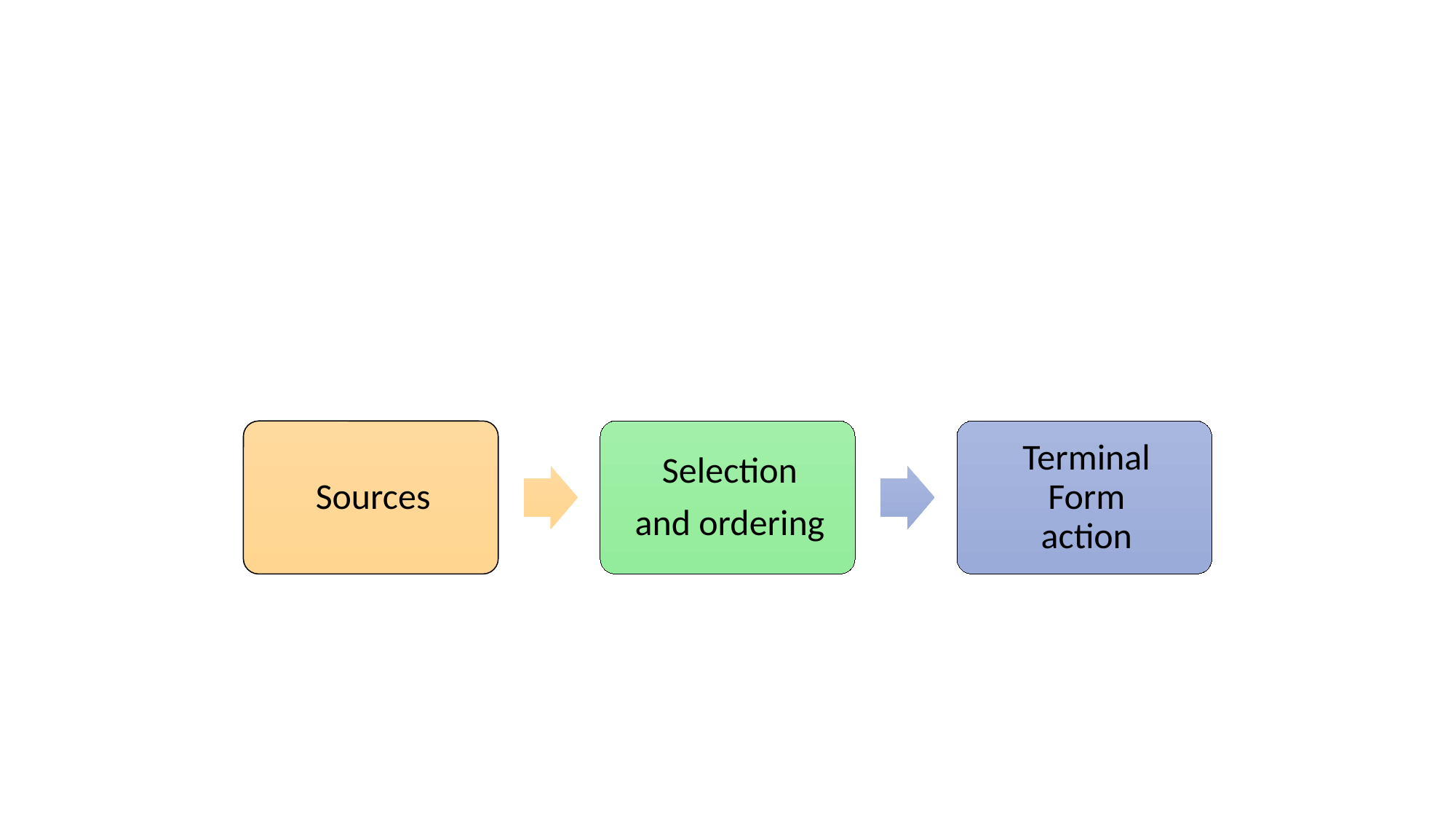

Sources

Selection
and ordering

Terminal
Form
action